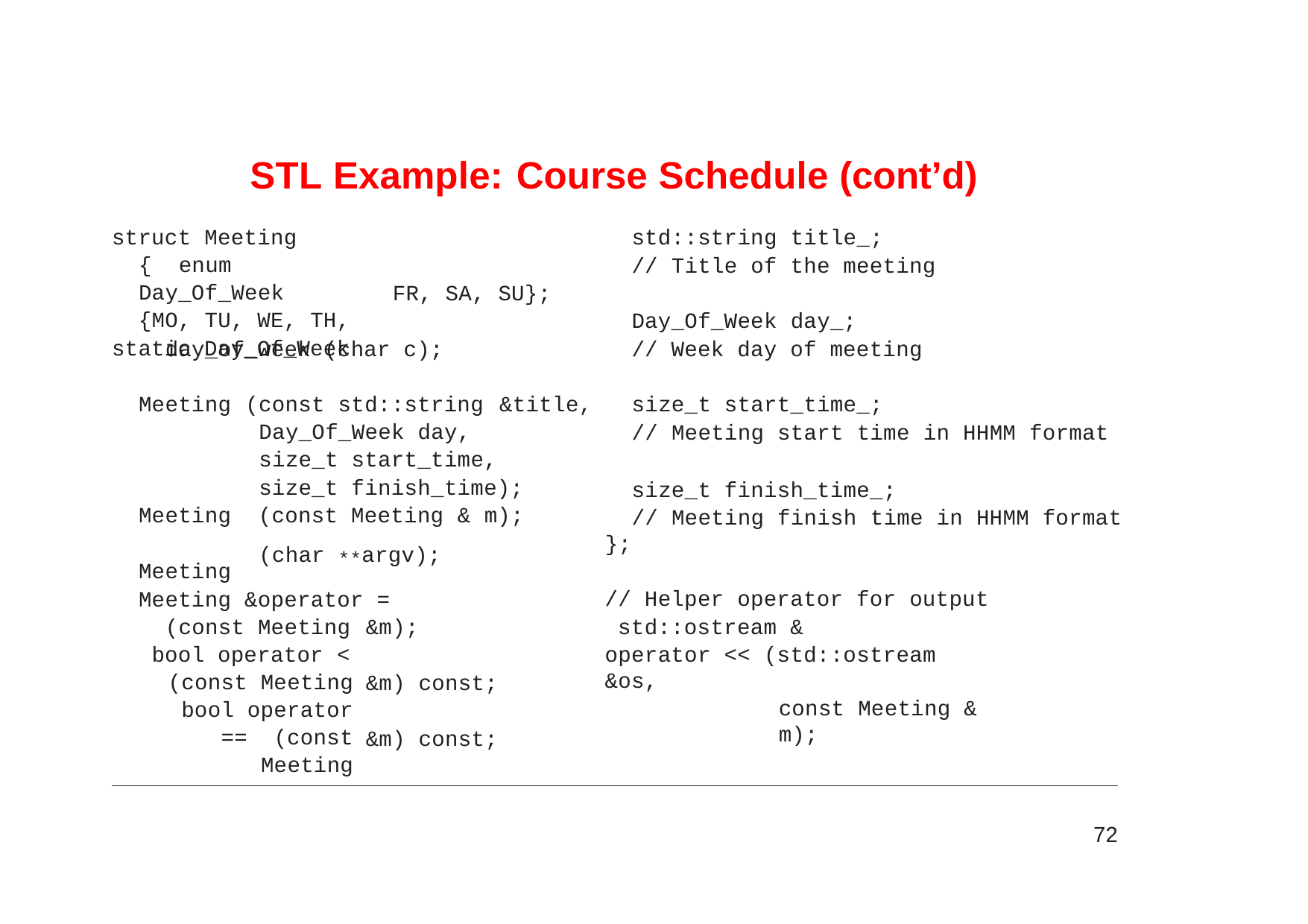

# STL Example: Course Schedule (cont’d)
std::string title_;
// Title of the meeting
struct Meeting {  enum Day_Of_Week
{MO, TU, WE, TH,
static Day_Of_Week
FR, SA, SU};
Day_Of_Week day_;
// Week day of meeting
day_of_week (char c);
size_t start_time_;
// Meeting start time in HHMM format

size_t finish_time_;
// Meeting finish time in HHMM format
Meeting
(const std::string  Day_Of_Week day,  size_t start_time,
&title,
size_t finish_time);  (const Meeting & m);  (char **argv);
Meeting  Meeting
};
// Helper operator for output  std::ostream &
operator << (std::ostream &os,
const Meeting & m);
Meeting &operator =
(const Meeting  bool operator <
(const Meeting  bool operator ==  (const Meeting
&m);
&m) const;
&m) const;

72